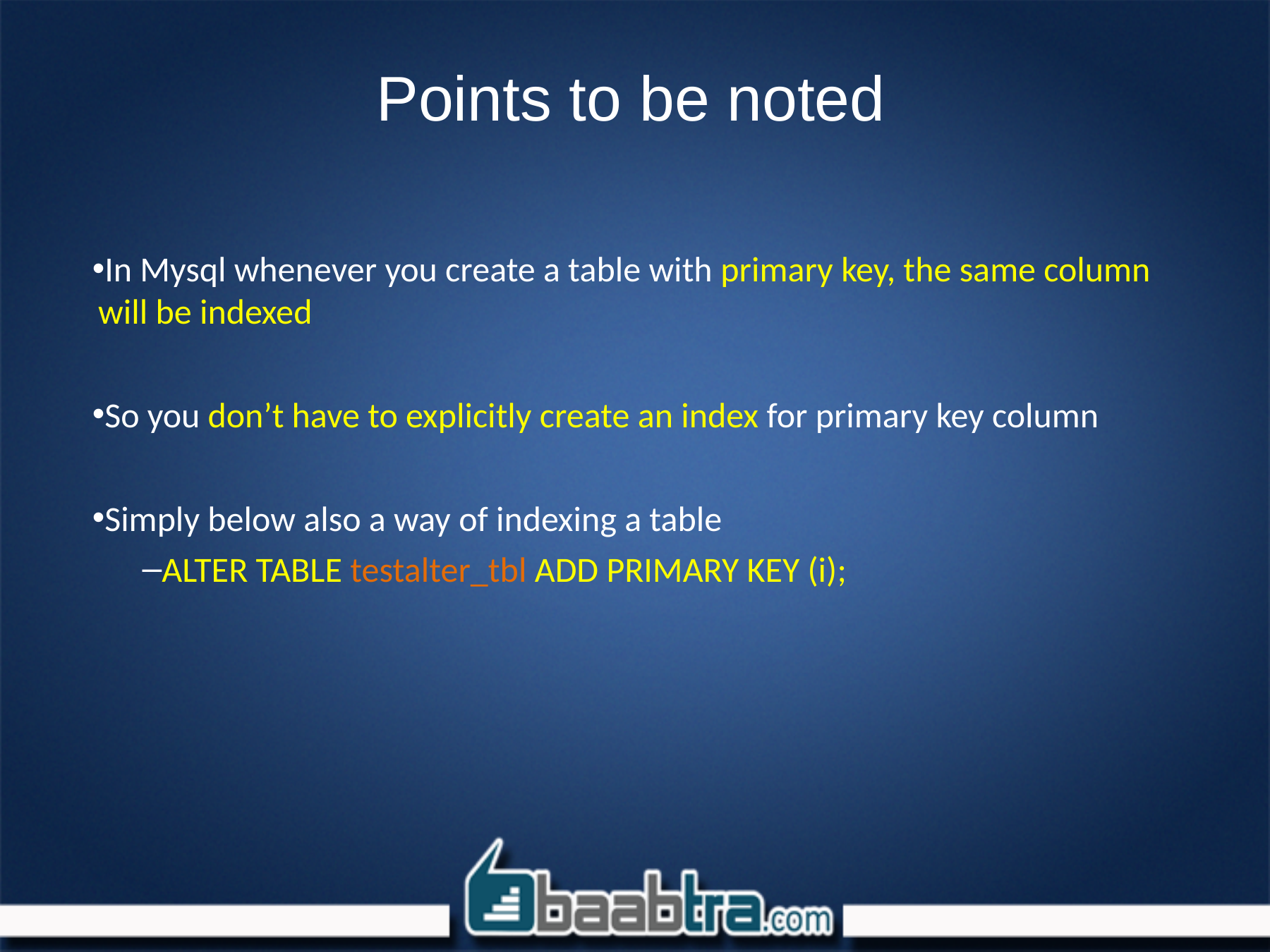

# Points to be noted
In Mysql whenever you create a table with primary key, the same column will be indexed

So you don’t have to explicitly create an index for primary key column

Simply below also a way of indexing a table
ALTER TABLE testalter_tbl ADD PRIMARY KEY (i);